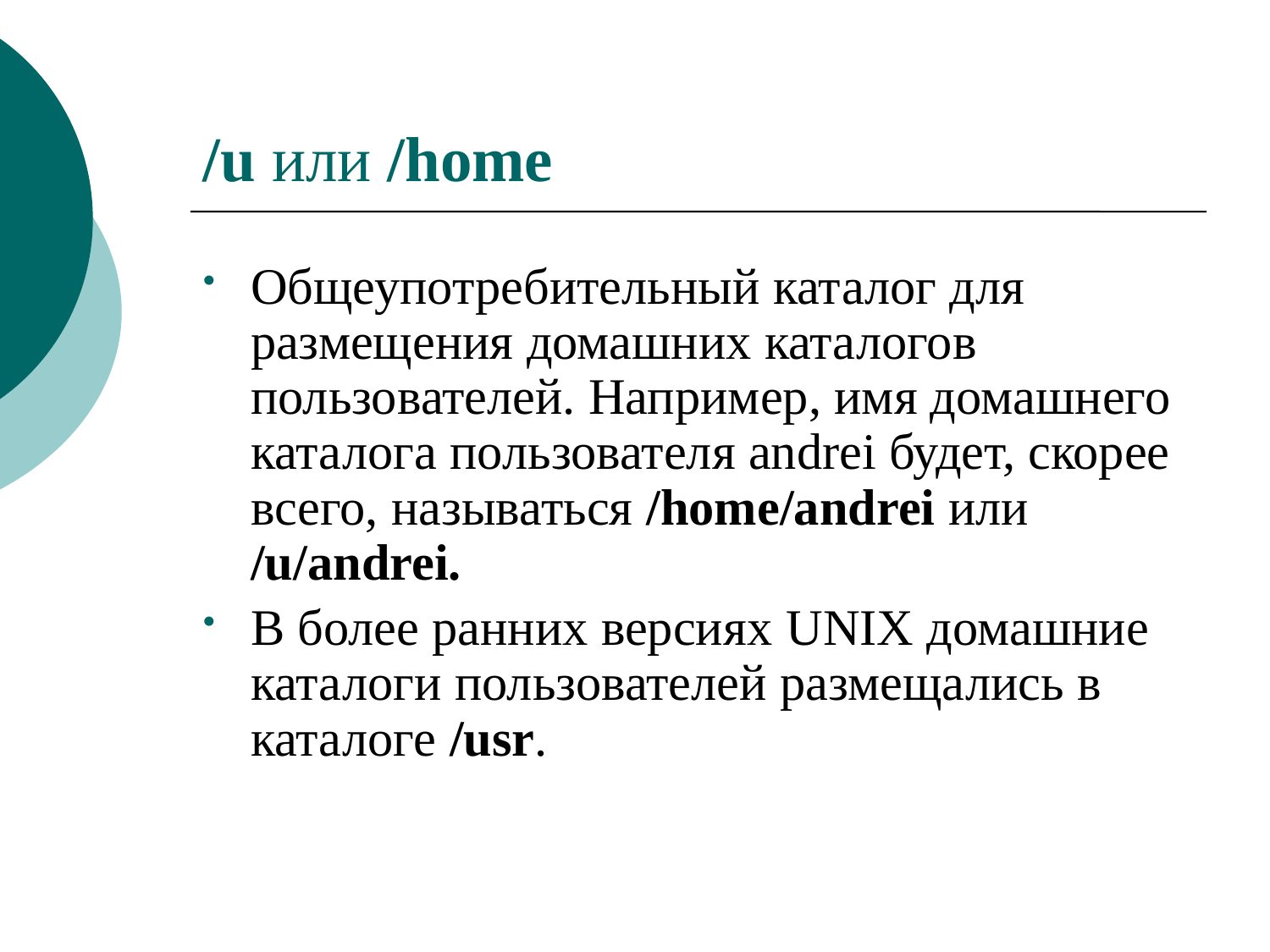

# /u или /home
Общеупотребительный каталог для размещения домашних каталогов пользователей. Например, имя домашнего каталога пользователя andrei будет, скорее всего, называться /home/andrei или /u/andrei.
В более ранних версиях UNIX домашние каталоги пользователей размещались в каталоге /usr.